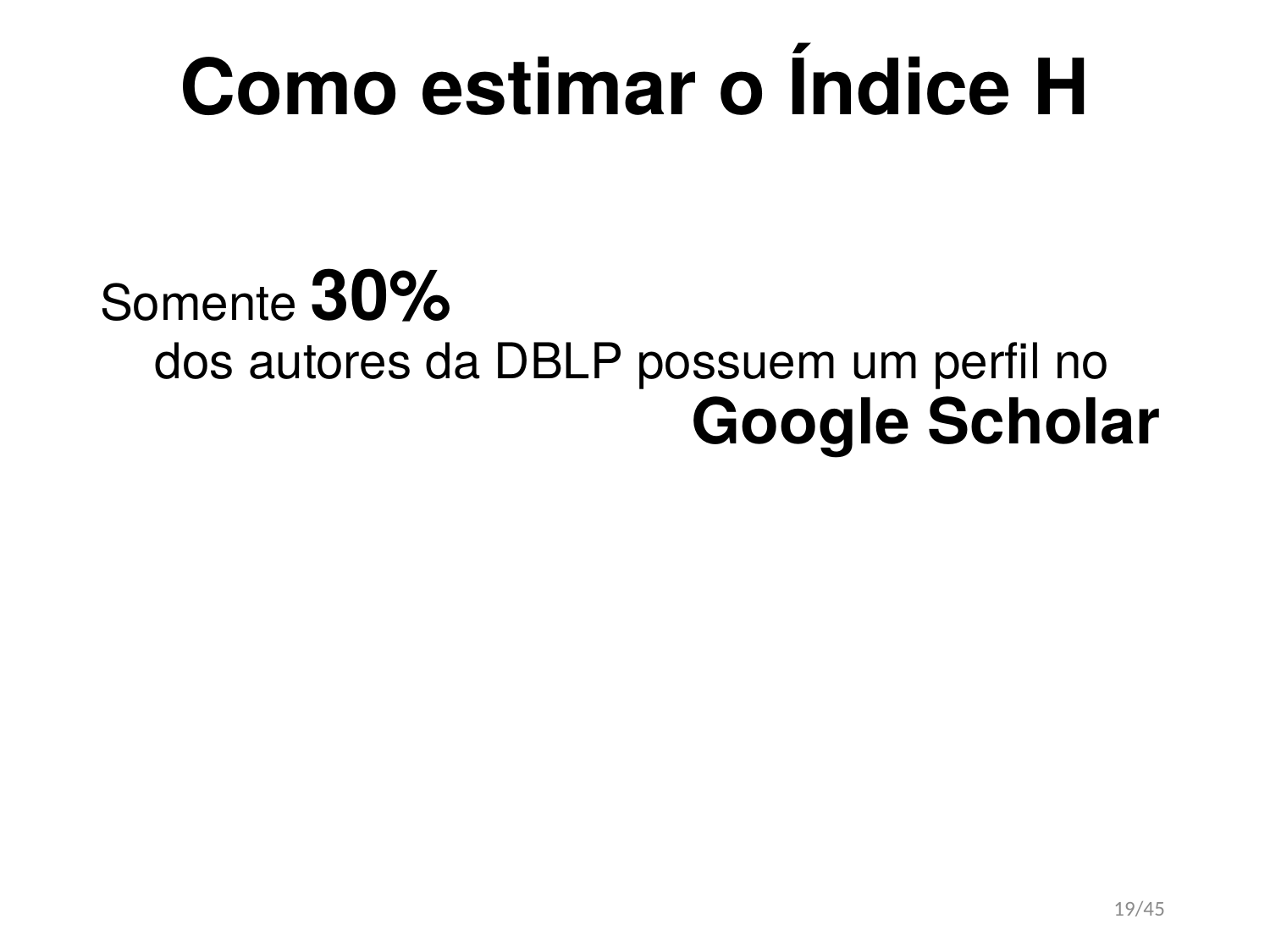

# Como estimar o Índice H
Somente 30%
    dos autores da DBLP possuem um perfil no
                                           Google Scholar

19/45